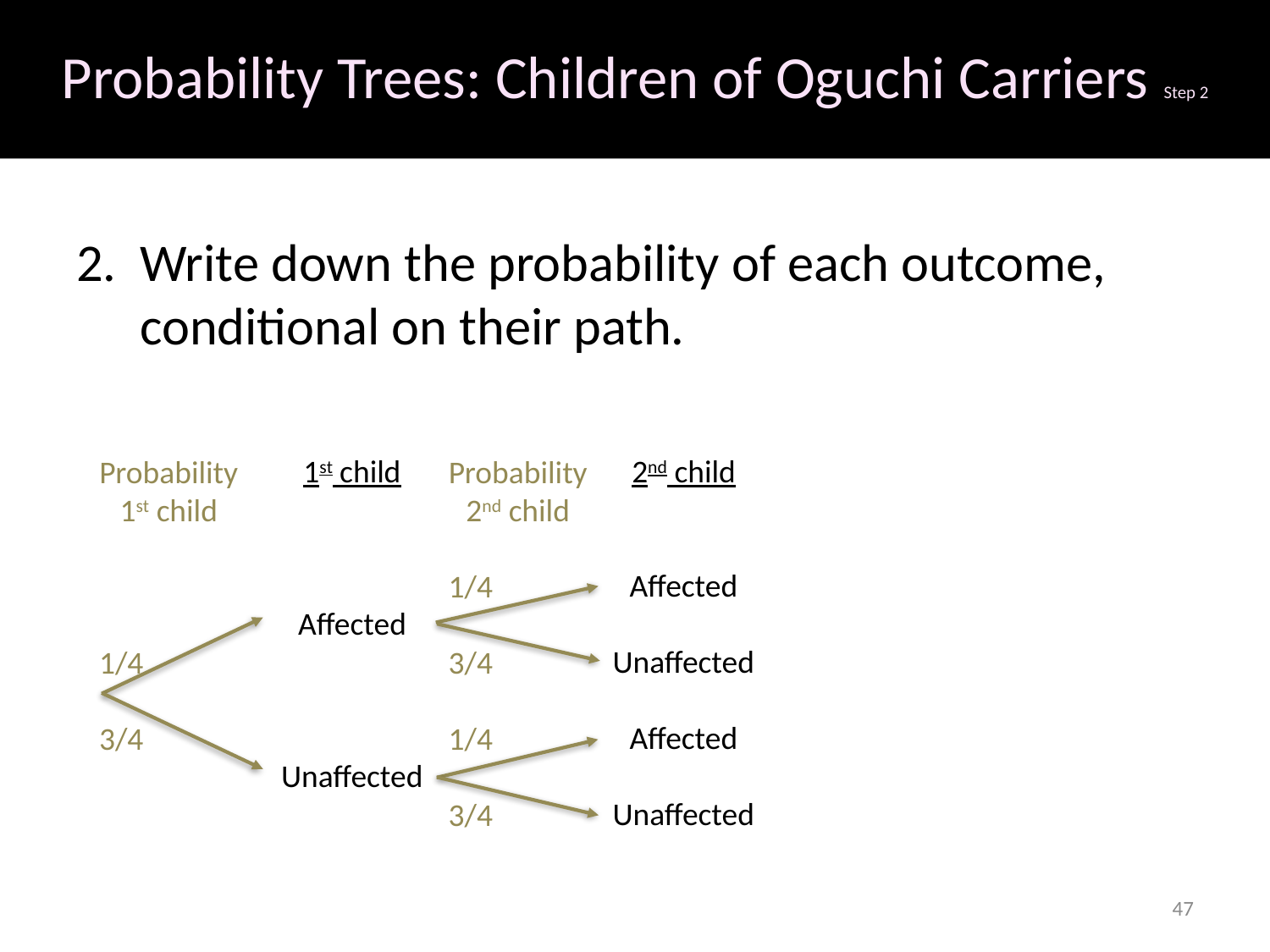

# Probability Trees: Children of Oguchi Carriers Step 2

2. 	Write down the probability of each outcome, conditional on their path.
1st child

Affected

Unaffected
2nd child

Affected

Unaffected

Affected

Unaffected

Probability
1st child

1/4

3/4

Probability
2nd child

1/4

3/4

1/4

3/4

47